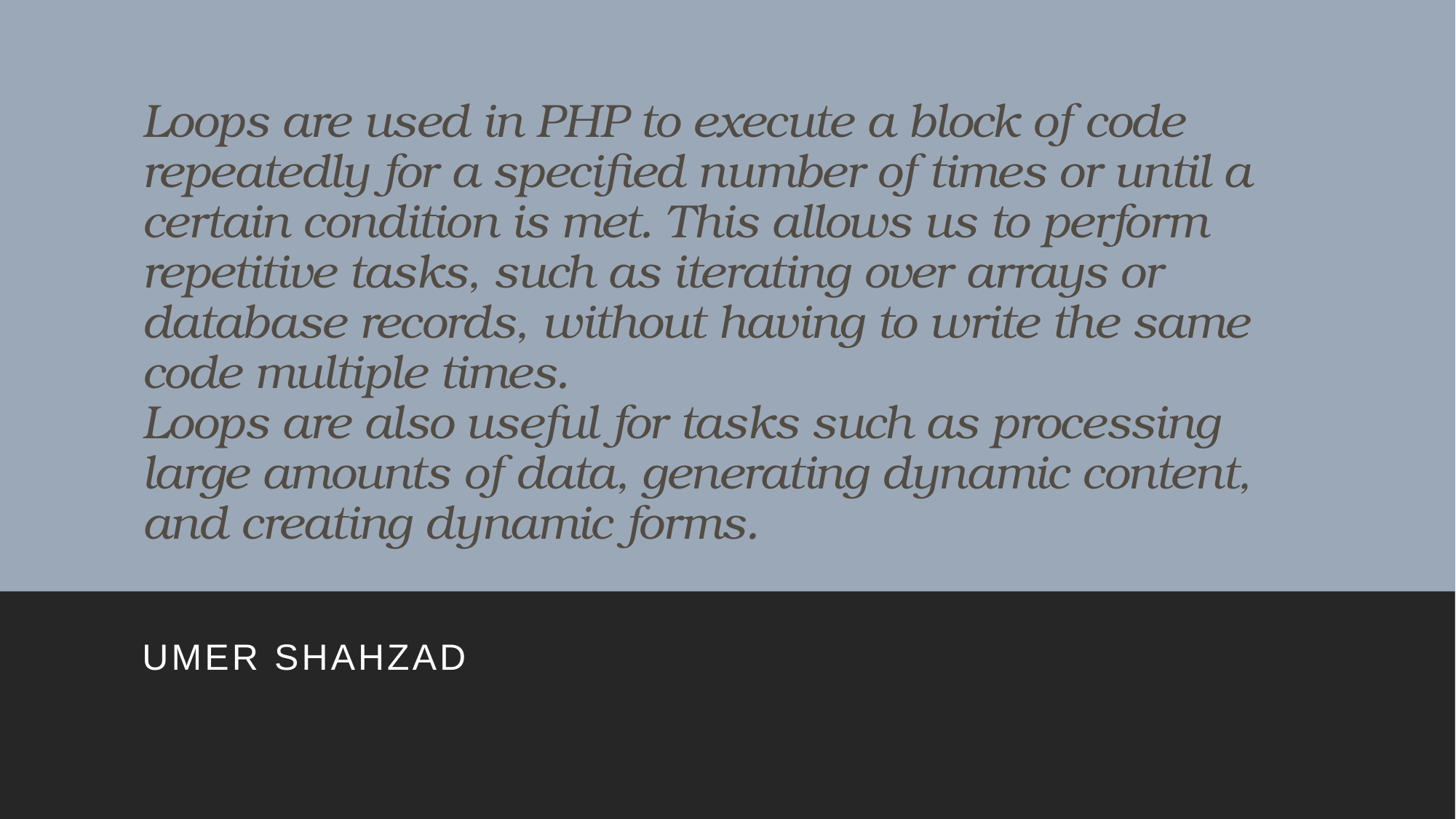

# Loops are used in PHP to execute a block of code repeatedly for a specified number of times or until a certain condition is met. This allows us to perform repetitive tasks, such as iterating over arrays or database records, without having to write the same code multiple times. Loops are also useful for tasks such as processing large amounts of data, generating dynamic content, and creating dynamic forms.

Umer Shahzad